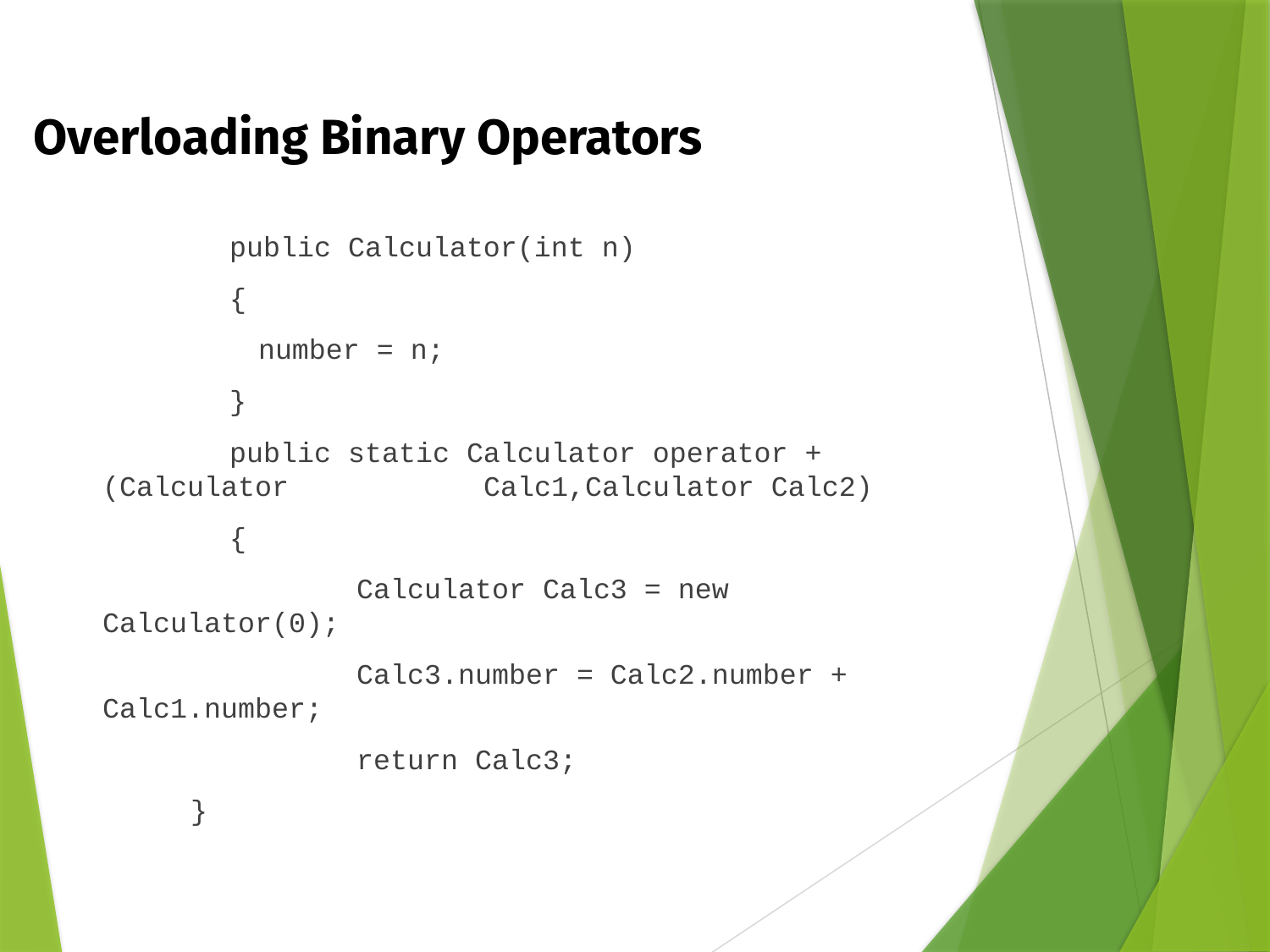

Overloading Binary Operators
		public Calculator(int n)
		{
            number = n;
		}
		public static Calculator operator +(Calculator 		Calc1,Calculator Calc2)
		{
			Calculator Calc3 = new Calculator(0);
			Calc3.number = Calc2.number + Calc1.number;
			return Calc3;
        }